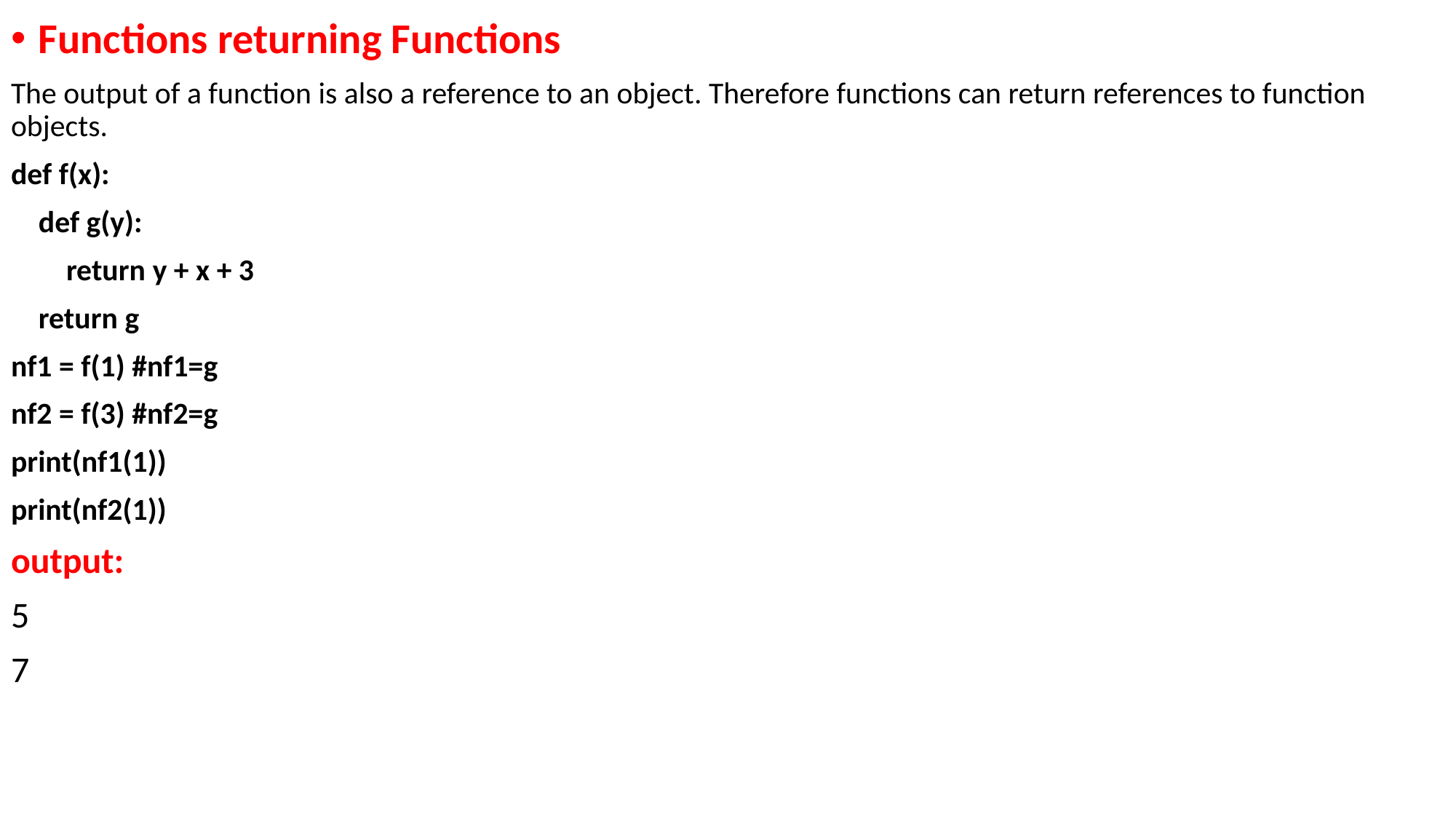

Functions returning Functions
The output of a function is also a reference to an object. Therefore functions can return references to function objects.
def f(x):
    def g(y):
        return y + x + 3
    return g
nf1 = f(1) #nf1=g
nf2 = f(3) #nf2=g
print(nf1(1))
print(nf2(1))
output:
5
7